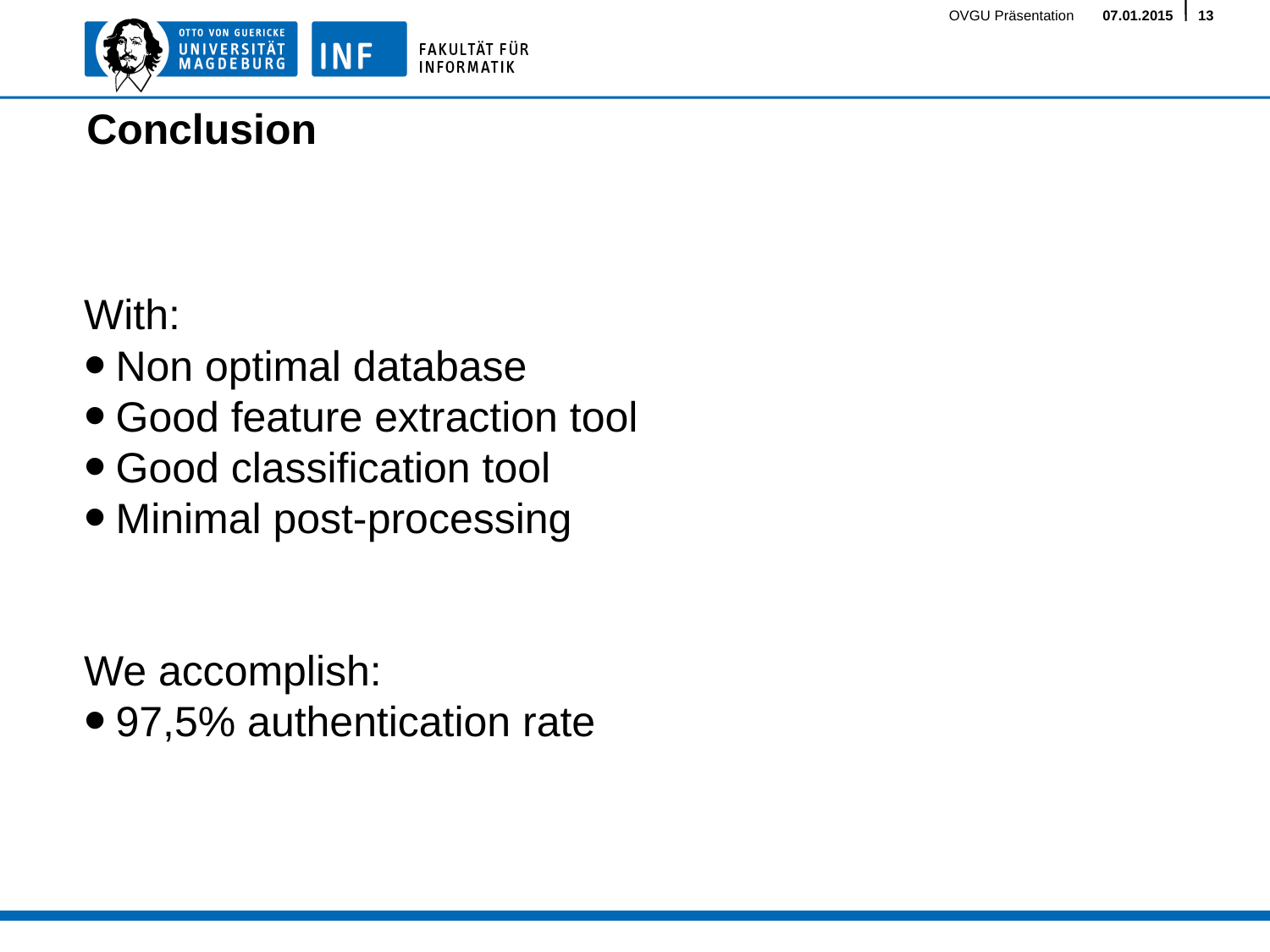

# Conclusion

With:
Non optimal database
Good feature extraction tool
Good classification tool
Minimal post-processing

We accomplish:
97,5% authentication rate